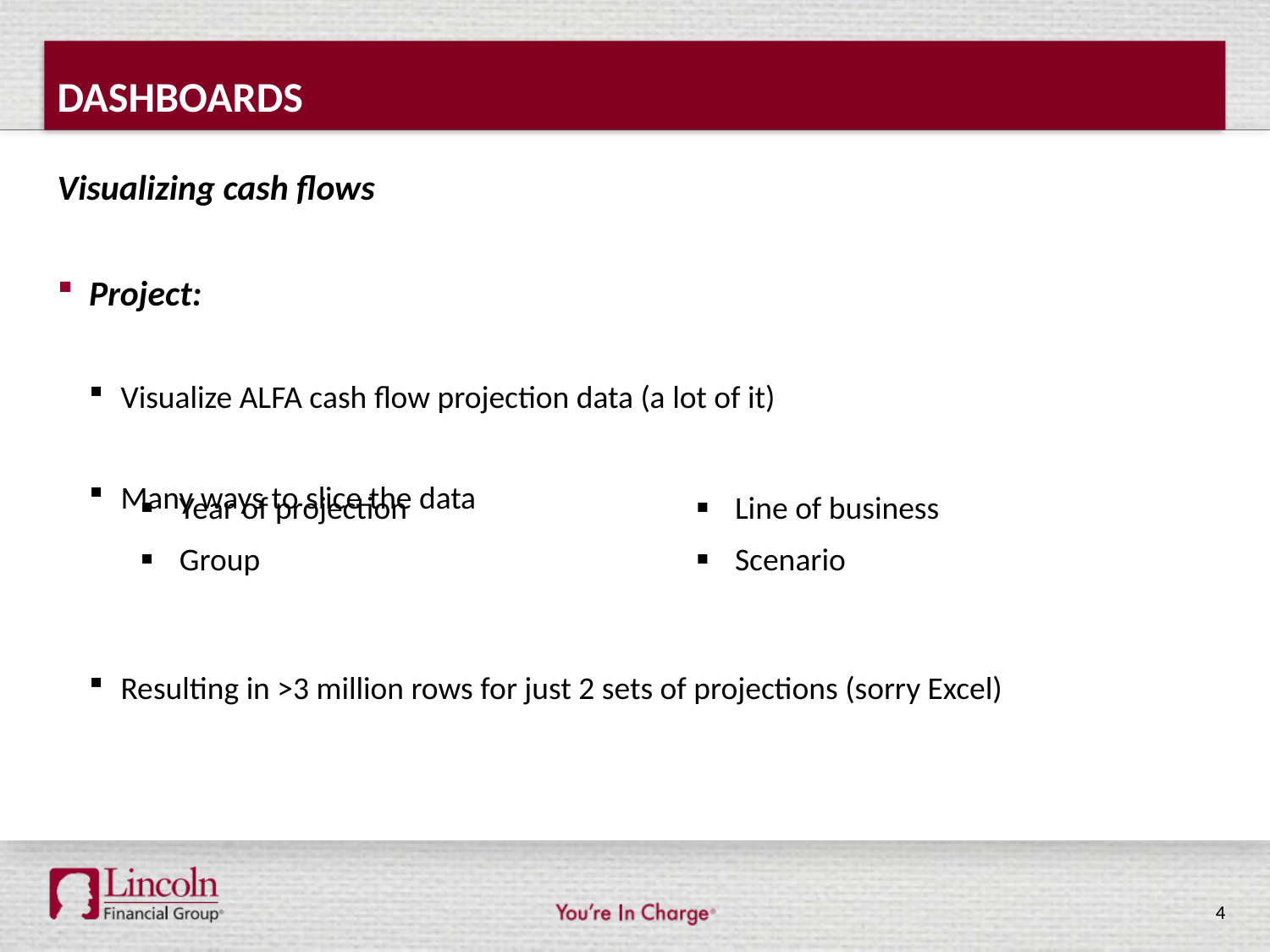

# dashboards
Visualizing cash flows

Project:

Visualize ALFA cash flow projection data (a lot of it)

Many ways to slice the data

Resulting in >3 million rows for just 2 sets of projections (sorry Excel)

| Year of projection | Line of business |
| --- | --- |
| Group | Scenario |
4